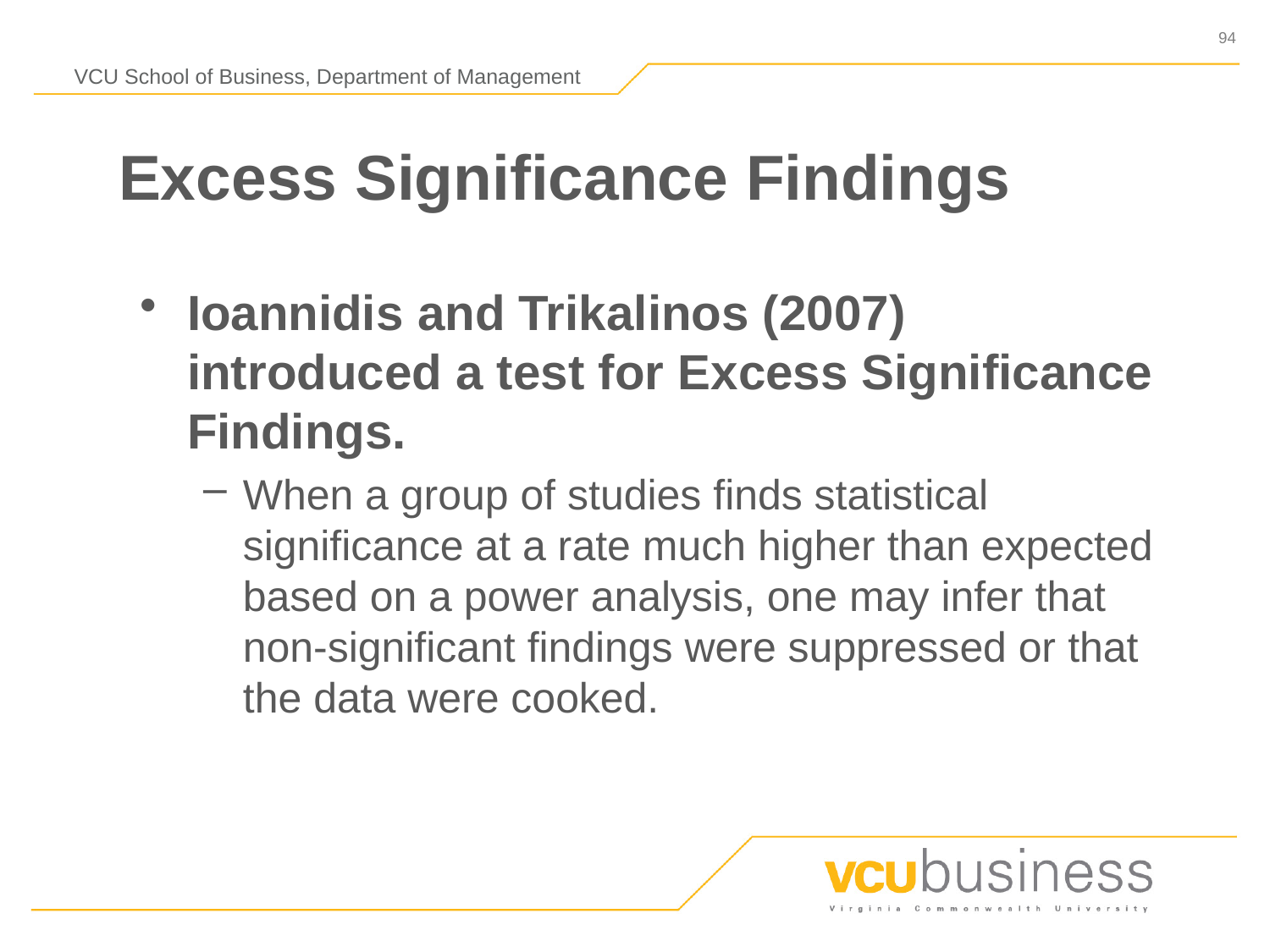

# Excess Significance Findings
Ioannidis and Trikalinos (2007) introduced a test for Excess Significance Findings.
When a group of studies finds statistical significance at a rate much higher than expected based on a power analysis, one may infer that non-significant findings were suppressed or that the data were cooked.